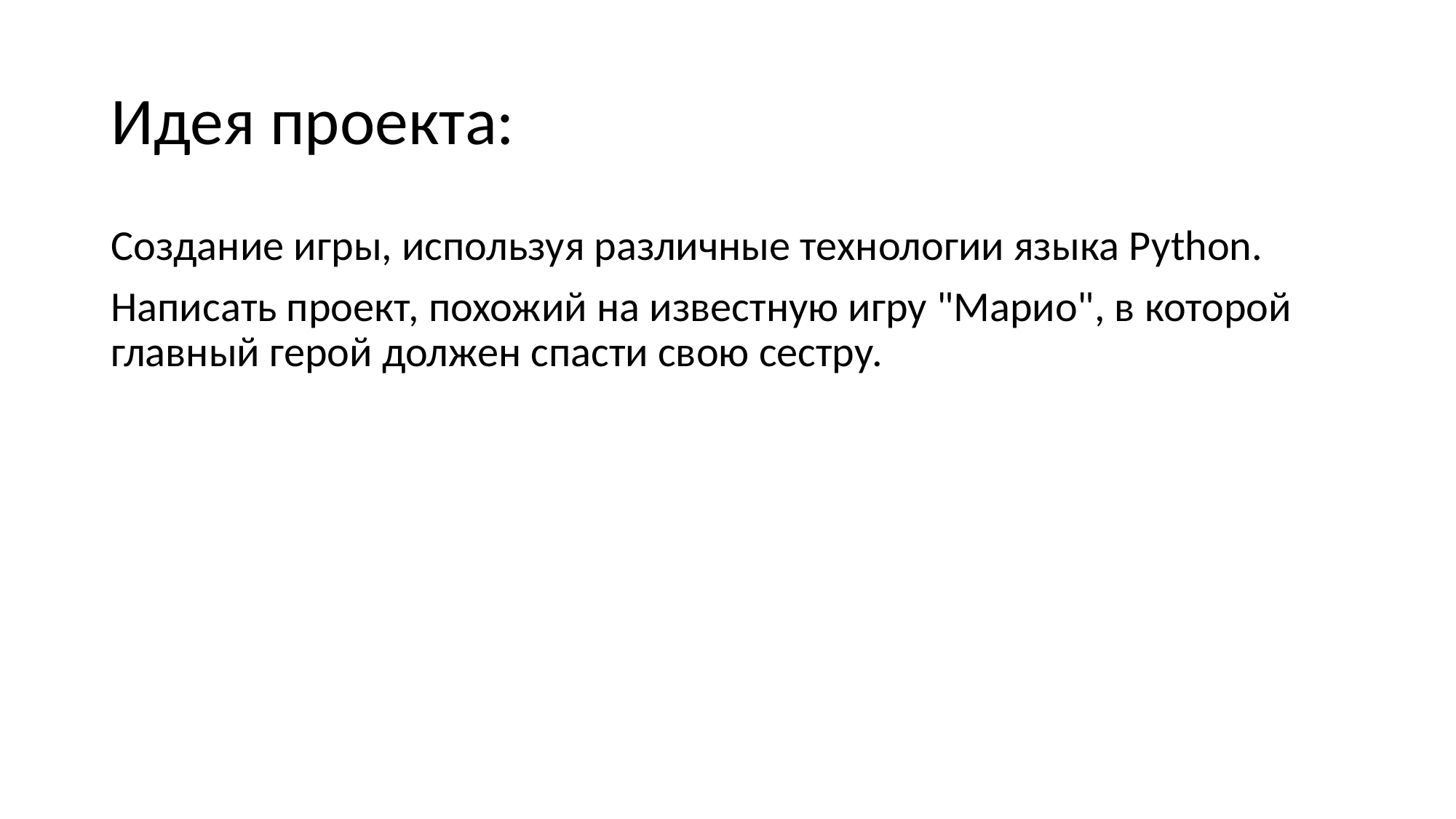

# Идея проекта:
Создание игры, используя различные технологии языка Python.
Написать проект, похожий на известную игру "Марио", в которой главный герой должен спасти свою сестру.